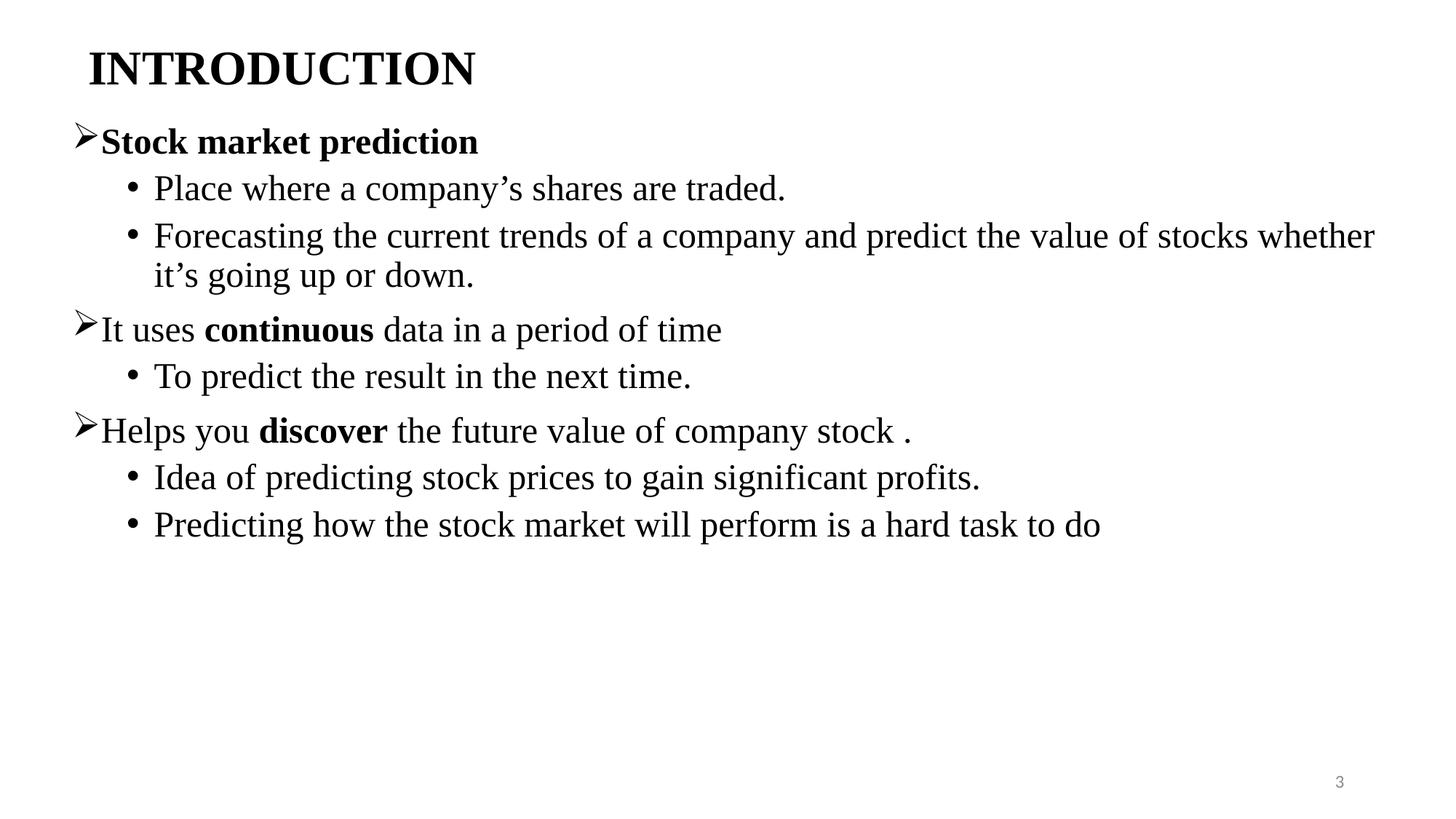

# INTRODUCTION
Stock market prediction
Place where a company’s shares are traded.
Forecasting the current trends of a company and predict the value of stocks whether it’s going up or down.
It uses continuous data in a period of time
To predict the result in the next time.
Helps you discover the future value of company stock .
Idea of predicting stock prices to gain significant profits.
Predicting how the stock market will perform is a hard task to do

3